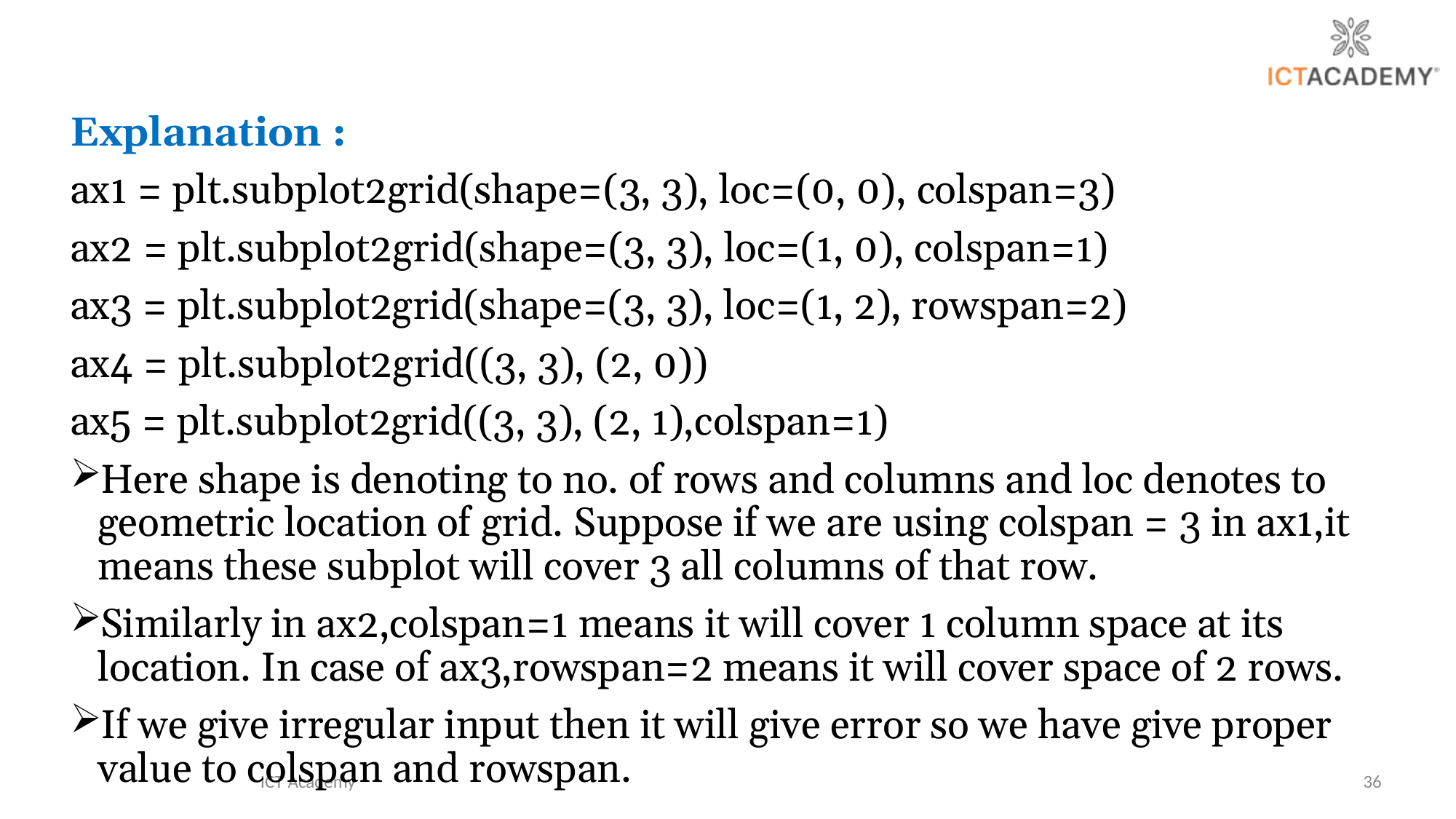

Explanation :
ax1 = plt.subplot2grid(shape=(3, 3), loc=(0, 0), colspan=3)
ax2 = plt.subplot2grid(shape=(3, 3), loc=(1, 0), colspan=1)
ax3 = plt.subplot2grid(shape=(3, 3), loc=(1, 2), rowspan=2)
ax4 = plt.subplot2grid((3, 3), (2, 0))
ax5 = plt.subplot2grid((3, 3), (2, 1),colspan=1)
Here shape is denoting to no. of rows and columns and loc denotes to geometric location of grid. Suppose if we are using colspan = 3 in ax1,it means these subplot will cover 3 all columns of that row.
Similarly in ax2,colspan=1 means it will cover 1 column space at its location. In case of ax3,rowspan=2 means it will cover space of 2 rows.
If we give irregular input then it will give error so we have give proper value to colspan and rowspan.
ICT Academy
36